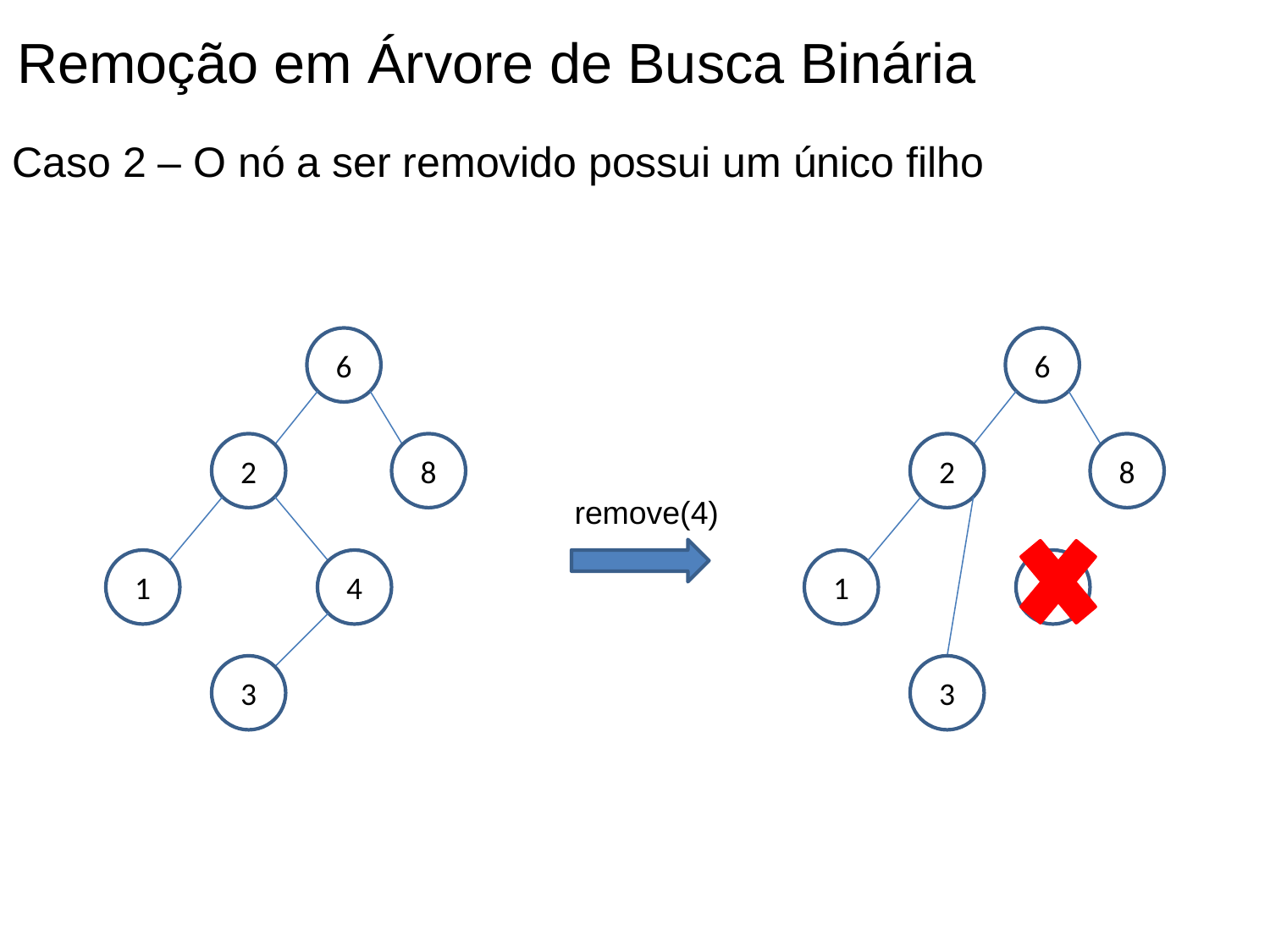

Remoção em Árvore de Busca Binária
Caso 2 – O nó a ser removido possui um único filho
6
2
8
1
4
3
6
2
8
1
4
3
remove(4)